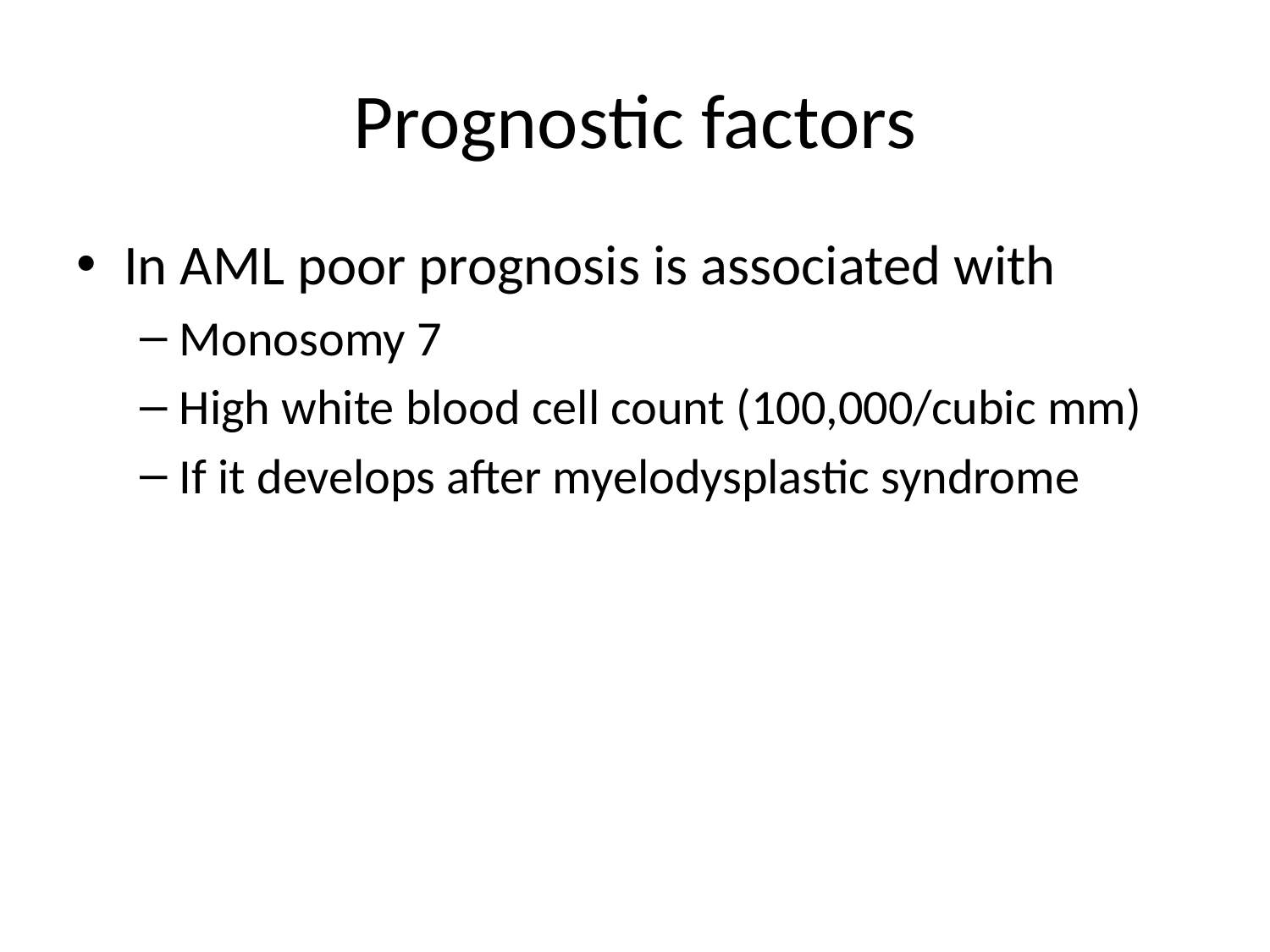

# Prognostic factors
In AML poor prognosis is associated with
Monosomy 7
High white blood cell count (100,000/cubic mm)
If it develops after myelodysplastic syndrome